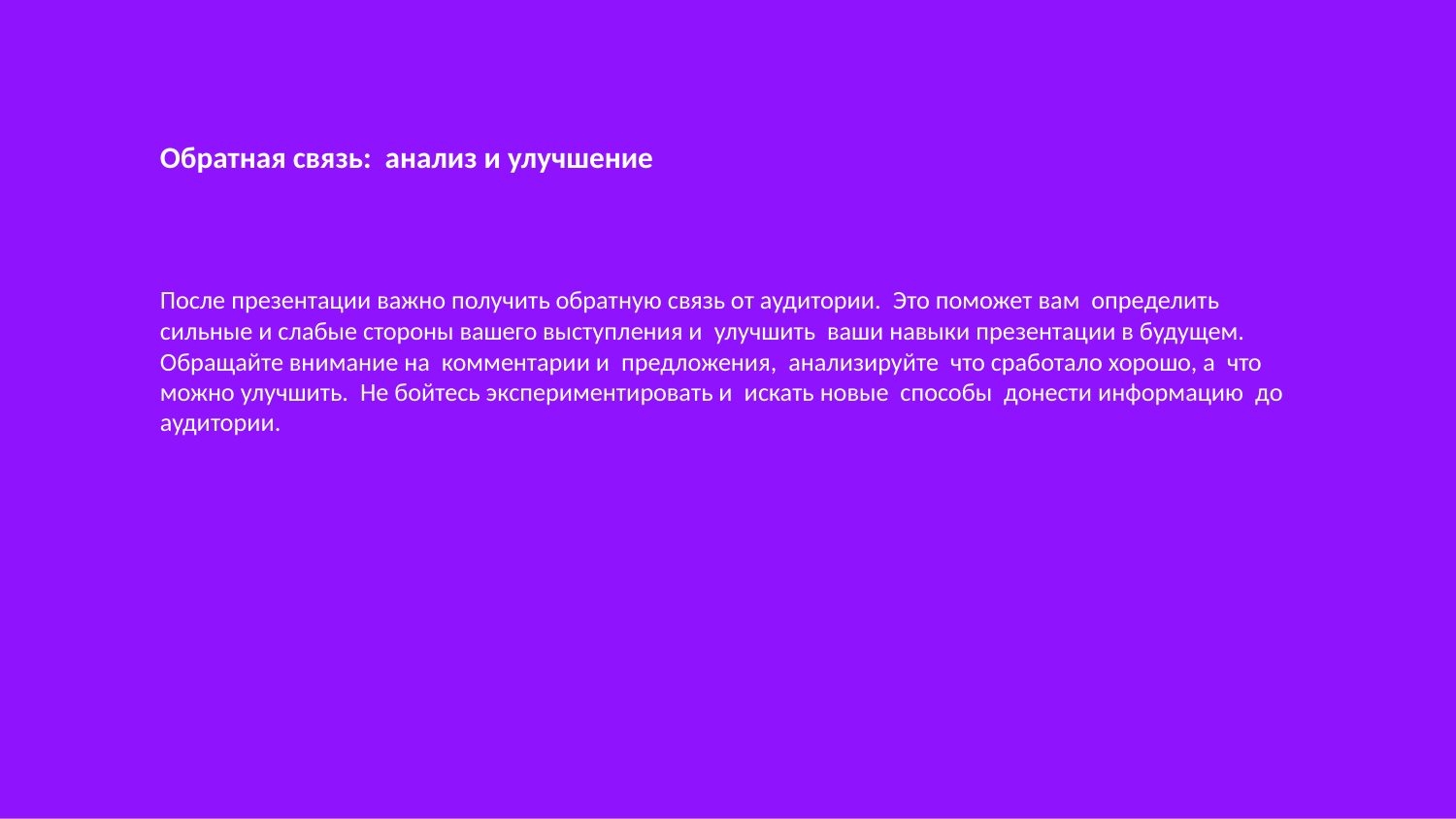

Обратная связь:  анализ и улучшение
После презентации важно получить обратную связь от аудитории.  Это поможет вам  определить сильные и слабые стороны вашего выступления и  улучшить  ваши навыки презентации в будущем.  Обращайте внимание на  комментарии и  предложения,  анализируйте  что сработало хорошо, а  что  можно улучшить.  Не бойтесь экспериментировать и  искать новые  способы  донести информацию  до  аудитории.